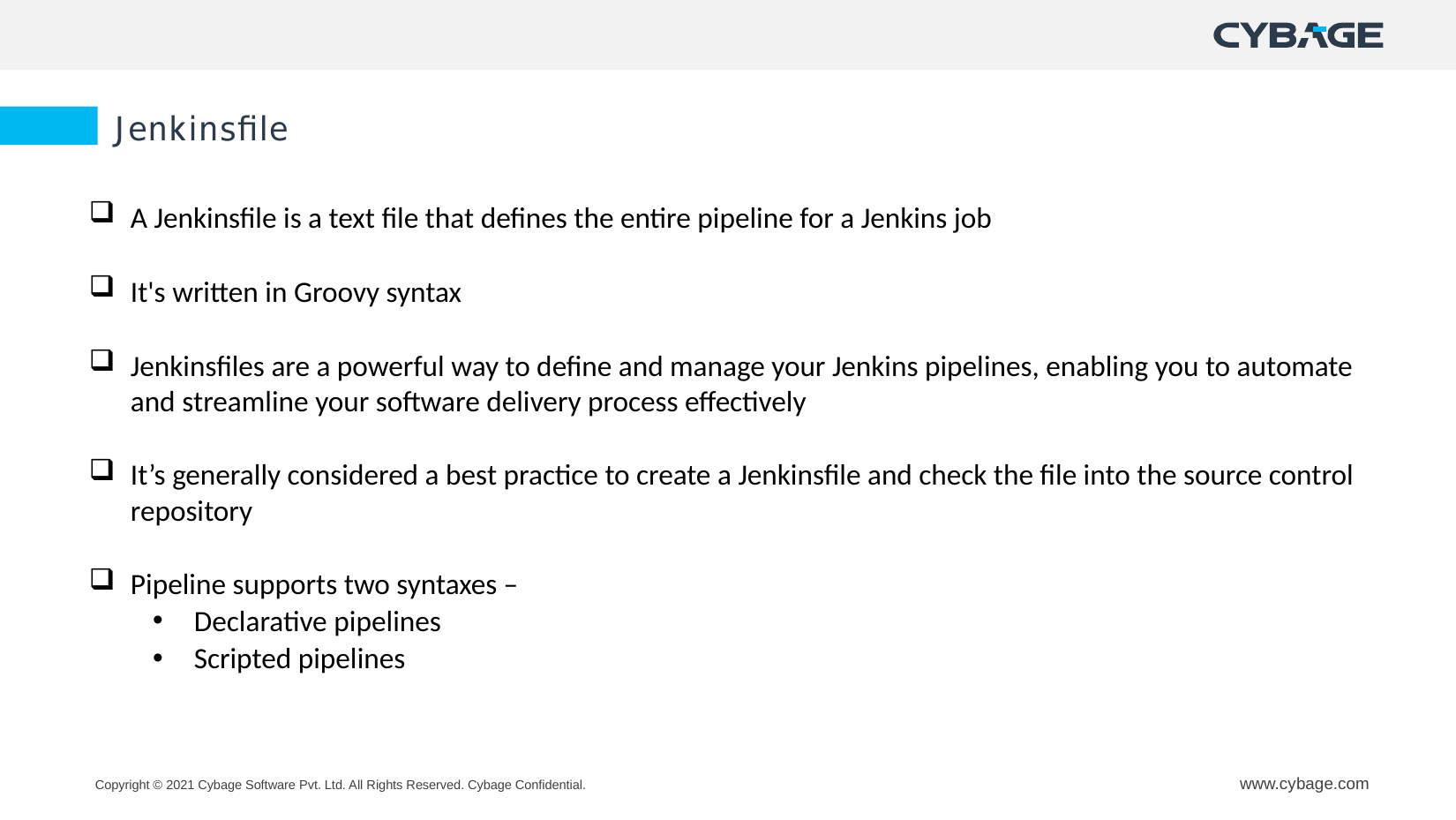

#
Jenkinsfile

A Jenkinsfile is a text file that defines the entire pipeline for a Jenkins job

It's written in Groovy syntax

Jenkinsfiles are a powerful way to define and manage your Jenkins pipelines, enabling you to automate and streamline your software delivery process effectively

It’s generally considered a best practice to create a Jenkinsfile and check the file into the source control repository

Pipeline supports two syntaxes –
Declarative pipelines
Scripted pipelines